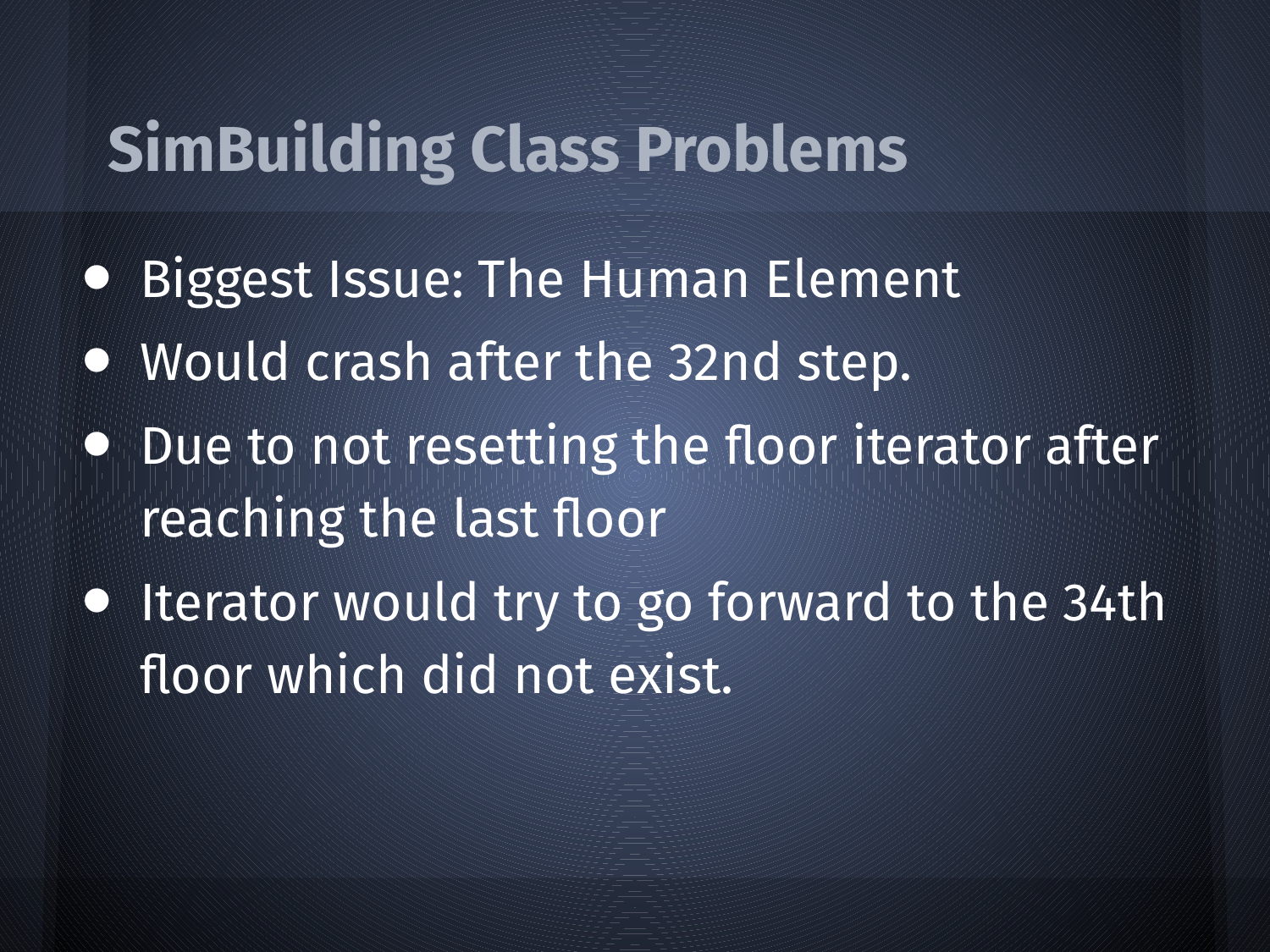

# SimBuilding Class Problems
Biggest Issue: The Human Element
Would crash after the 32nd step.
Due to not resetting the floor iterator after reaching the last floor
Iterator would try to go forward to the 34th floor which did not exist.